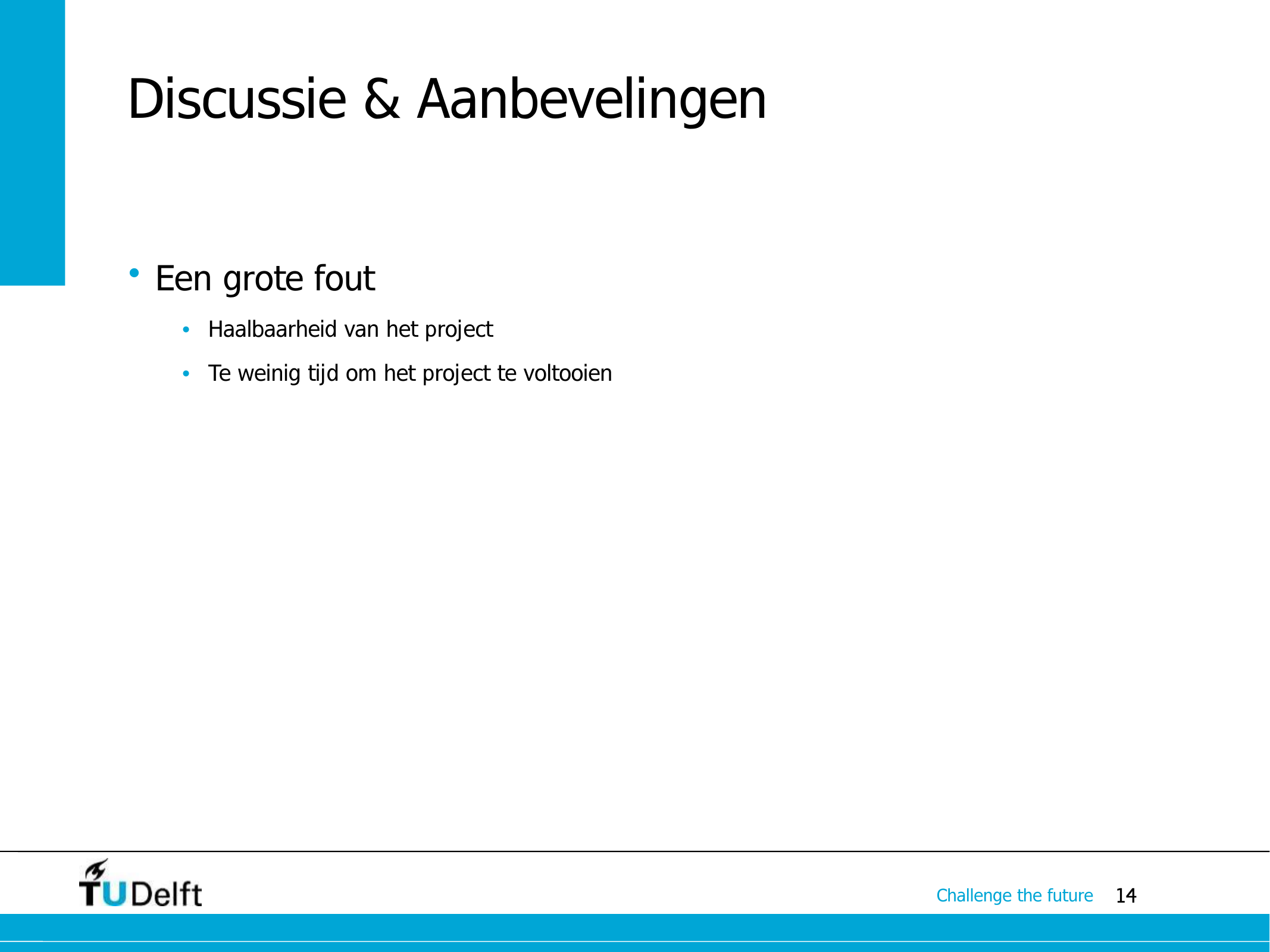

# Discussie & Aanbevelingen
Een grote fout
Haalbaarheid van het project
Te weinig tijd om het project te voltooien